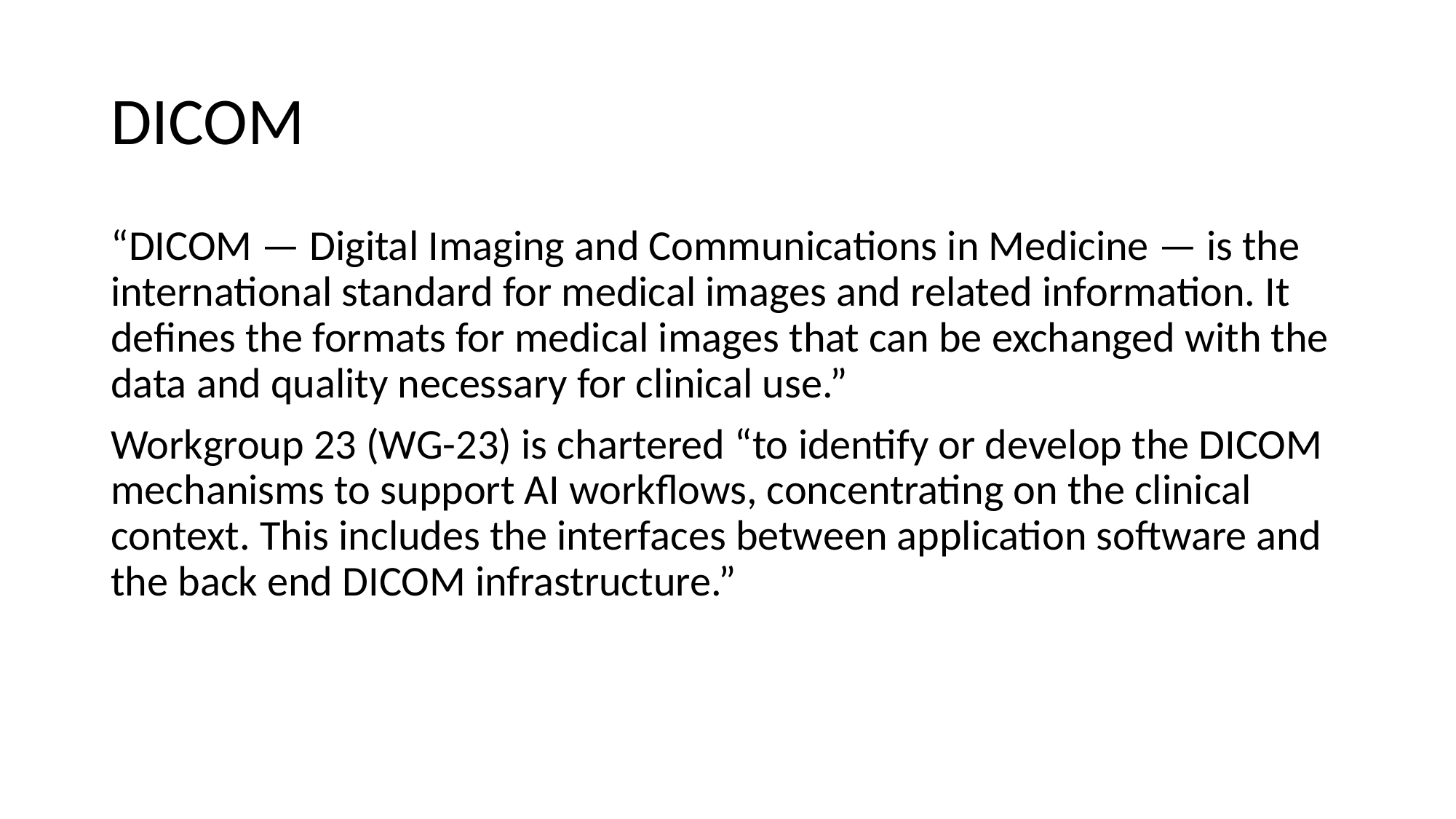

# DICOM
“DICOM — Digital Imaging and Communications in Medicine — is the international standard for medical images and related information. It defines the formats for medical images that can be exchanged with the data and quality necessary for clinical use.”
Workgroup 23 (WG-23) is chartered “to identify or develop the DICOM mechanisms to support AI workflows, concentrating on the clinical context. This includes the interfaces between application software and the back end DICOM infrastructure.”